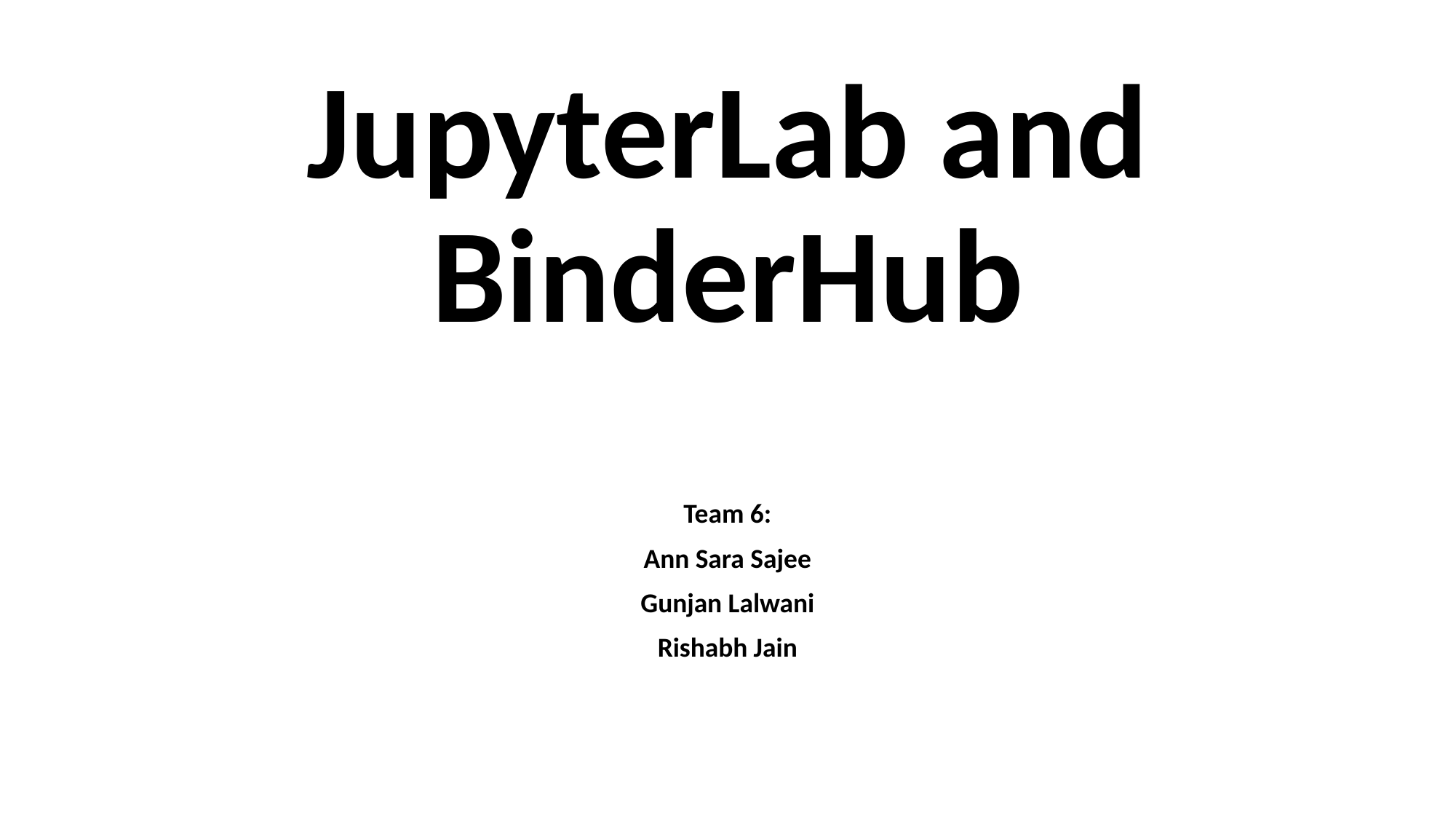

JupyterLab and BinderHub

Team 6:
Ann Sara Sajee
Gunjan Lalwani
Rishabh Jain